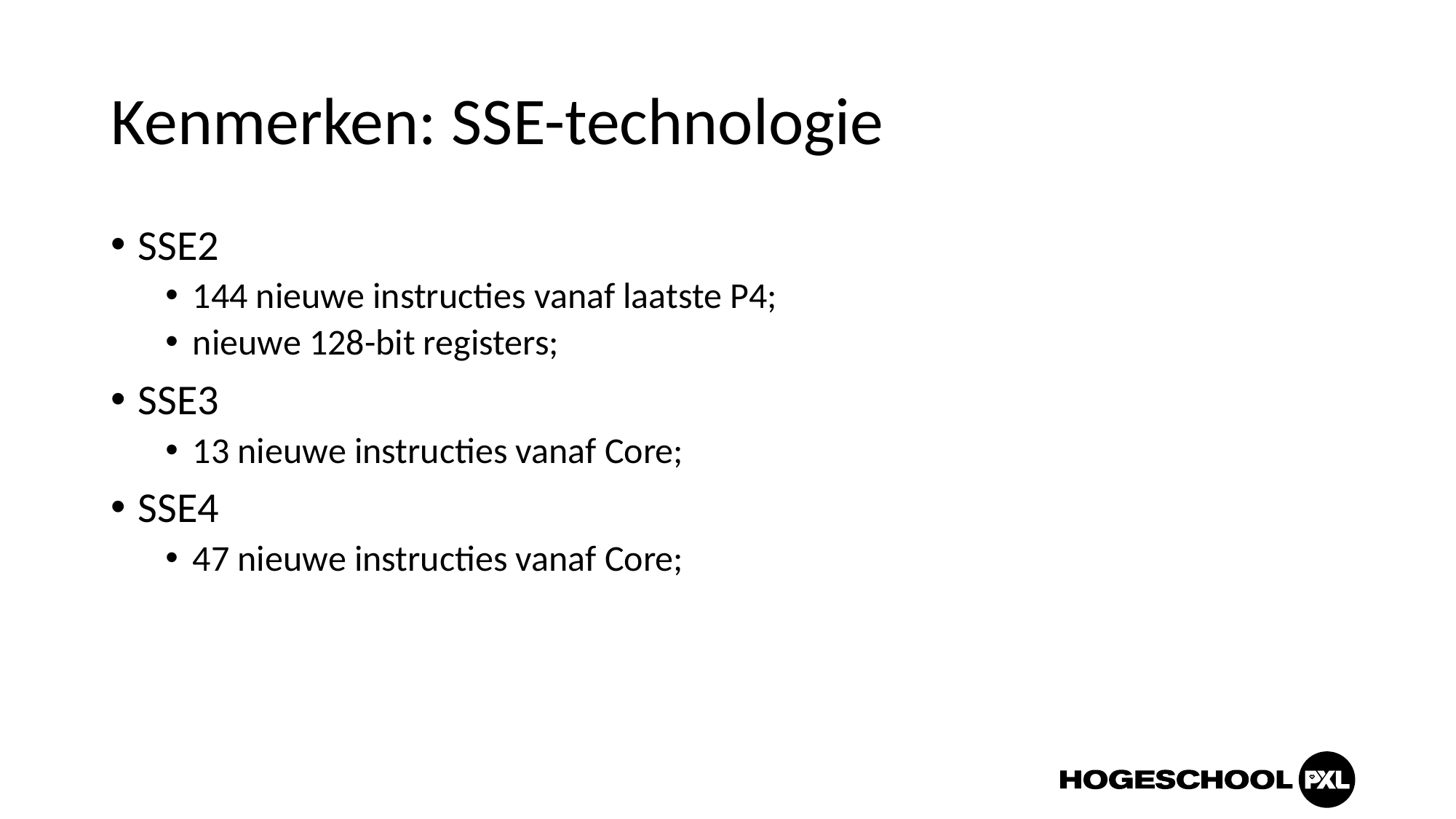

# Kenmerken: SSE-technologie
SSE2
144 nieuwe instructies vanaf laatste P4;
nieuwe 128-bit registers;
SSE3
13 nieuwe instructies vanaf Core;
SSE4
47 nieuwe instructies vanaf Core;